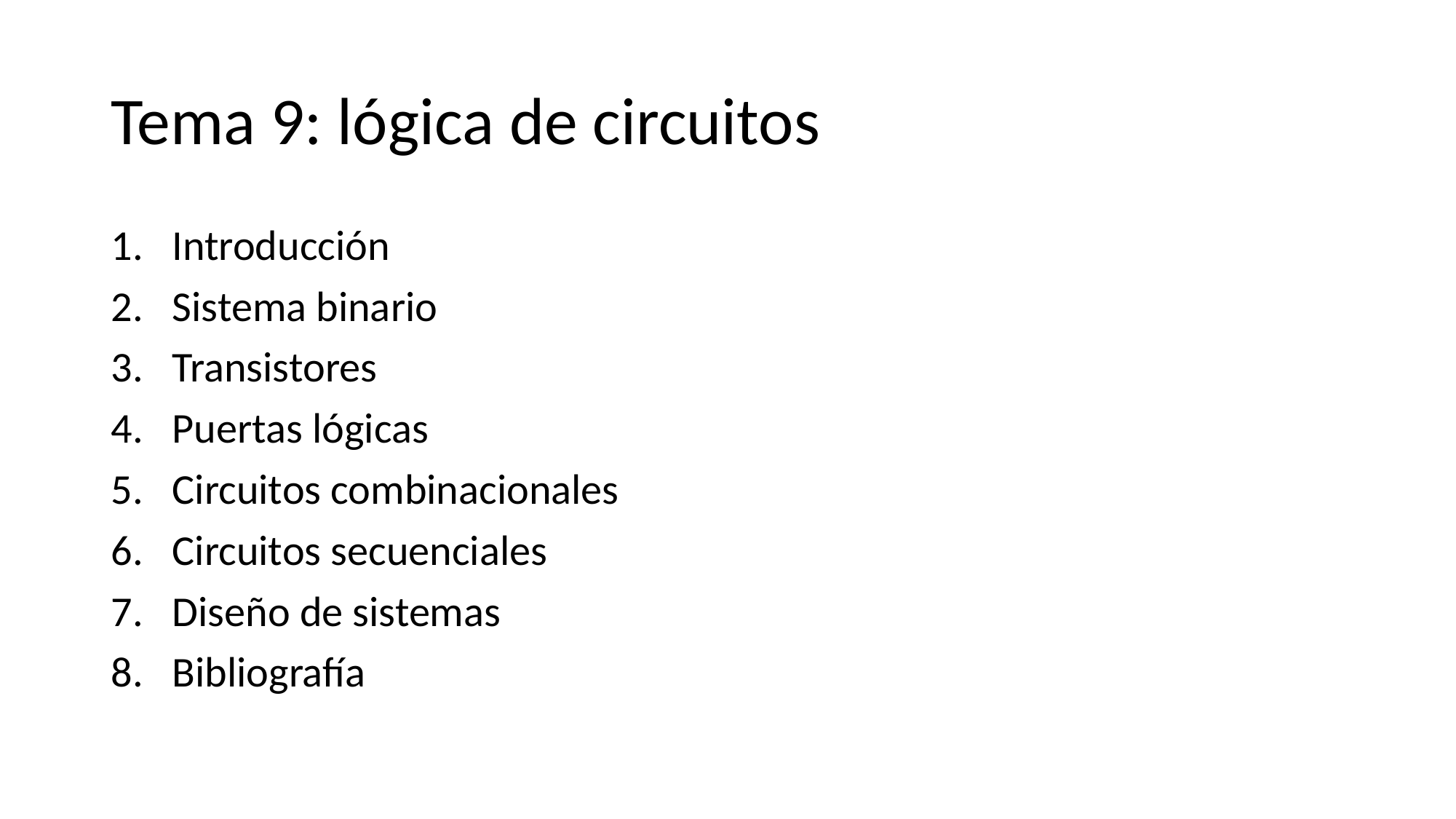

# Tema 9: lógica de circuitos
Introducción
Sistema binario
Transistores
Puertas lógicas
Circuitos combinacionales
Circuitos secuenciales
Diseño de sistemas
Bibliografía